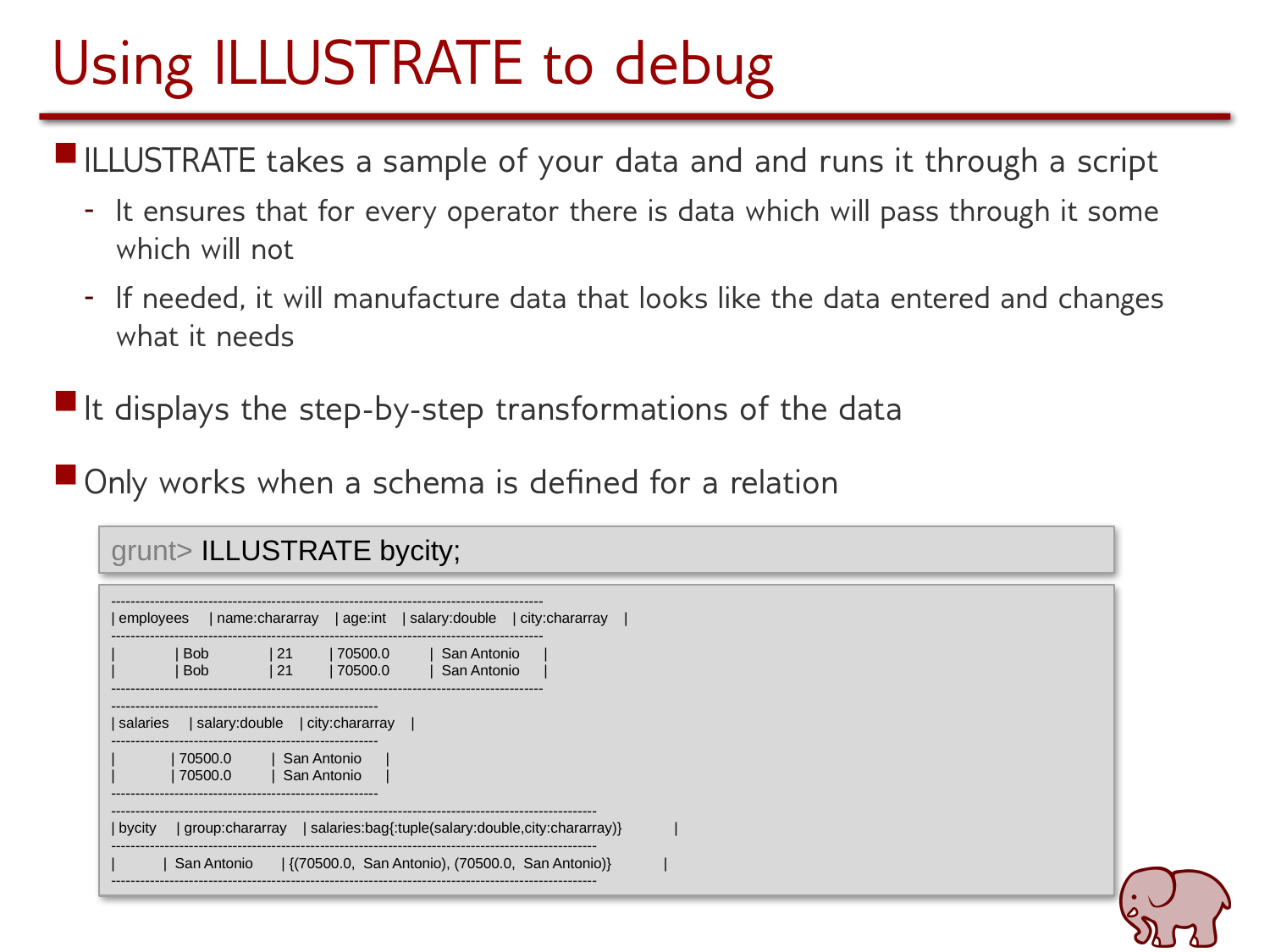

# Using ILLUSTRATE to debug
ILLUSTRATE takes a sample of your data and and runs it through a script
It ensures that for every operator there is data which will pass through it some which will not
If needed, it will manufacture data that looks like the data entered and changes what it needs
It displays the step-by-step transformations of the data
Only works when a schema is defined for a relation
grunt> ILLUSTRATE bycity;
-----------------------------------------------------------------------------------------
| employees     | name:chararray    | age:int    | salary:double    | city:chararray    |
-----------------------------------------------------------------------------------------
|               | Bob               | 21         | 70500.0          |  San Antonio      |
|               | Bob               | 21         | 70500.0          |  San Antonio      |
-----------------------------------------------------------------------------------------
-------------------------------------------------------
| salaries     | salary:double    | city:chararray    |
-------------------------------------------------------
|              | 70500.0          |  San Antonio      |
|              | 70500.0          |  San Antonio      |
-------------------------------------------------------
----------------------------------------------------------------------------------------------------
| bycity     | group:chararray    | salaries:bag{:tuple(salary:double,city:chararray)}             |
----------------------------------------------------------------------------------------------------
|            |  San Antonio       | {(70500.0,  San Antonio), (70500.0,  San Antonio)}             |
----------------------------------------------------------------------------------------------------